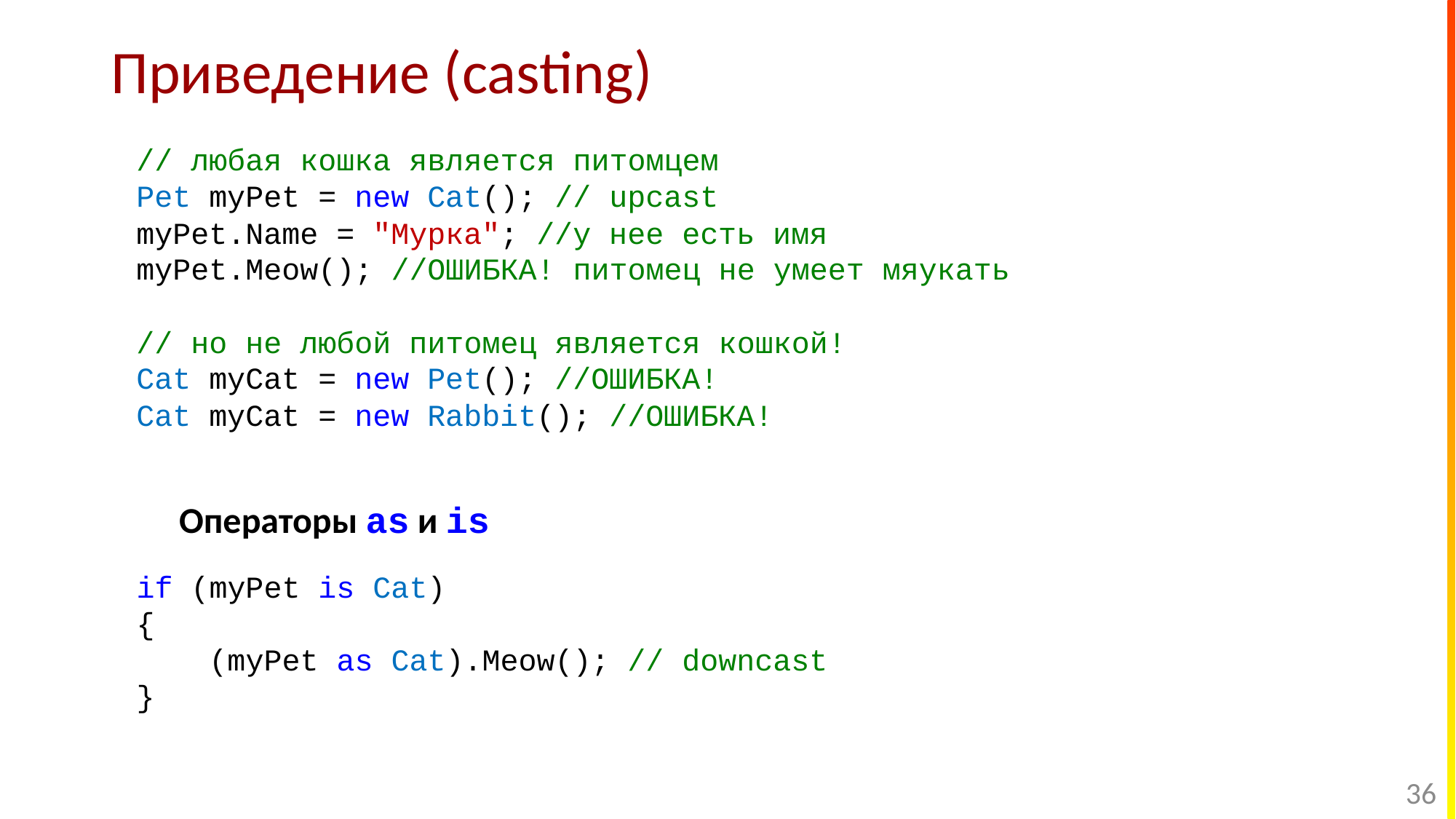

# Приведение (casting)
// любая кошка является питомцем
Pet myPet = new Cat(); // upcast
myPet.Name = "Мурка"; //у нее есть имя
myPet.Meow(); //ОШИБКА! питомец не умеет мяукать

// но не любой питомец является кошкой!
Cat myCat = new Pet(); //ОШИБКА!
Cat myCat = new Rabbit(); //ОШИБКА!
Операторы as и is
if (myPet is Cat)
{
    (myPet as Cat).Meow(); // downcast
}
36